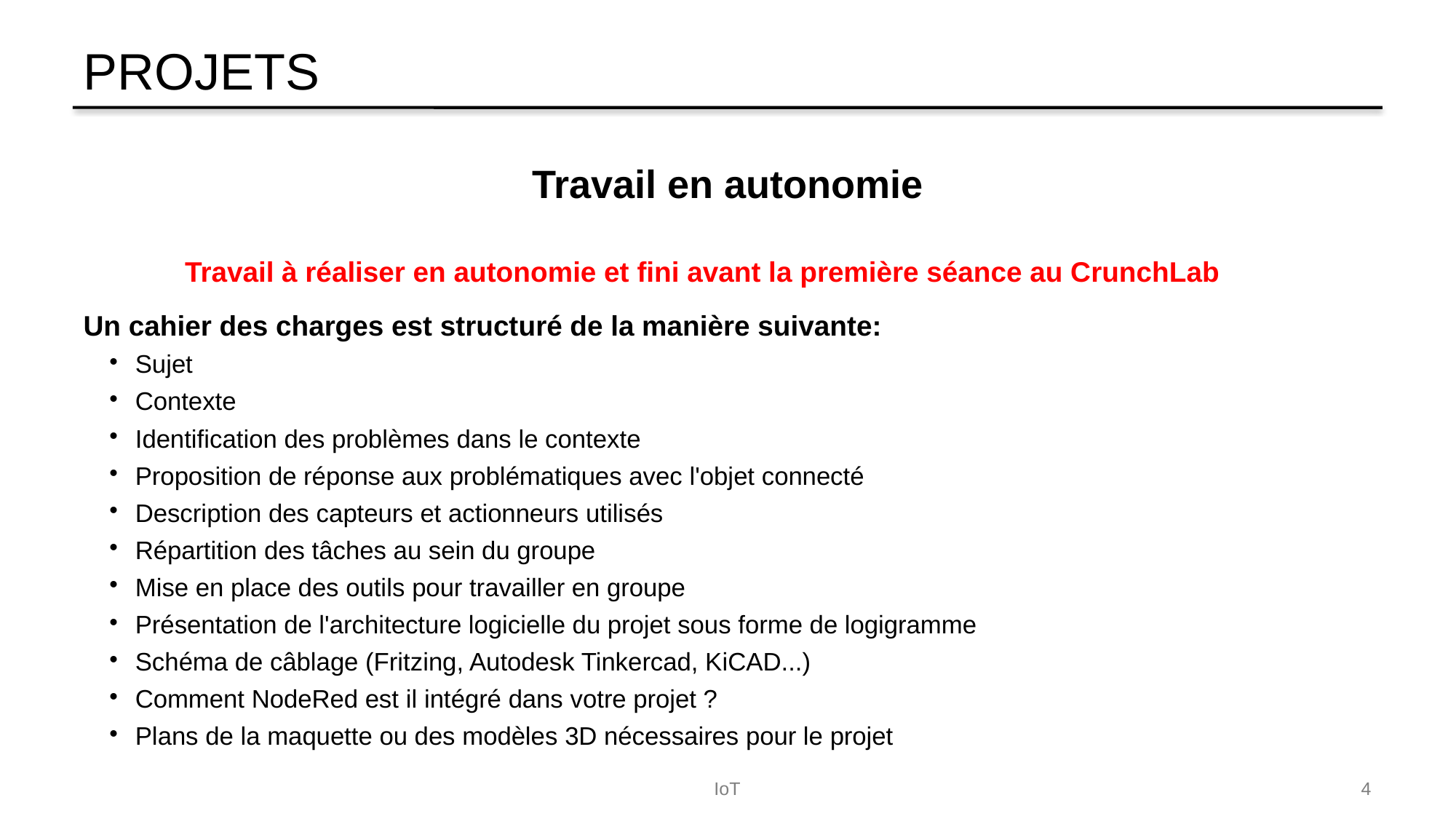

Projets

Travail en autonomie

	Travail à réaliser en autonomie et fini avant la première séance au CrunchLab
Un cahier des charges est structuré de la manière suivante:
Sujet
Contexte
Identification des problèmes dans le contexte
Proposition de réponse aux problématiques avec l'objet connecté
Description des capteurs et actionneurs utilisés
Répartition des tâches au sein du groupe
Mise en place des outils pour travailler en groupe
Présentation de l'architecture logicielle du projet sous forme de logigramme
Schéma de câblage (Fritzing, Autodesk Tinkercad, KiCAD...)
Comment NodeRed est il intégré dans votre projet ?
Plans de la maquette ou des modèles 3D nécessaires pour le projet

IoT
4